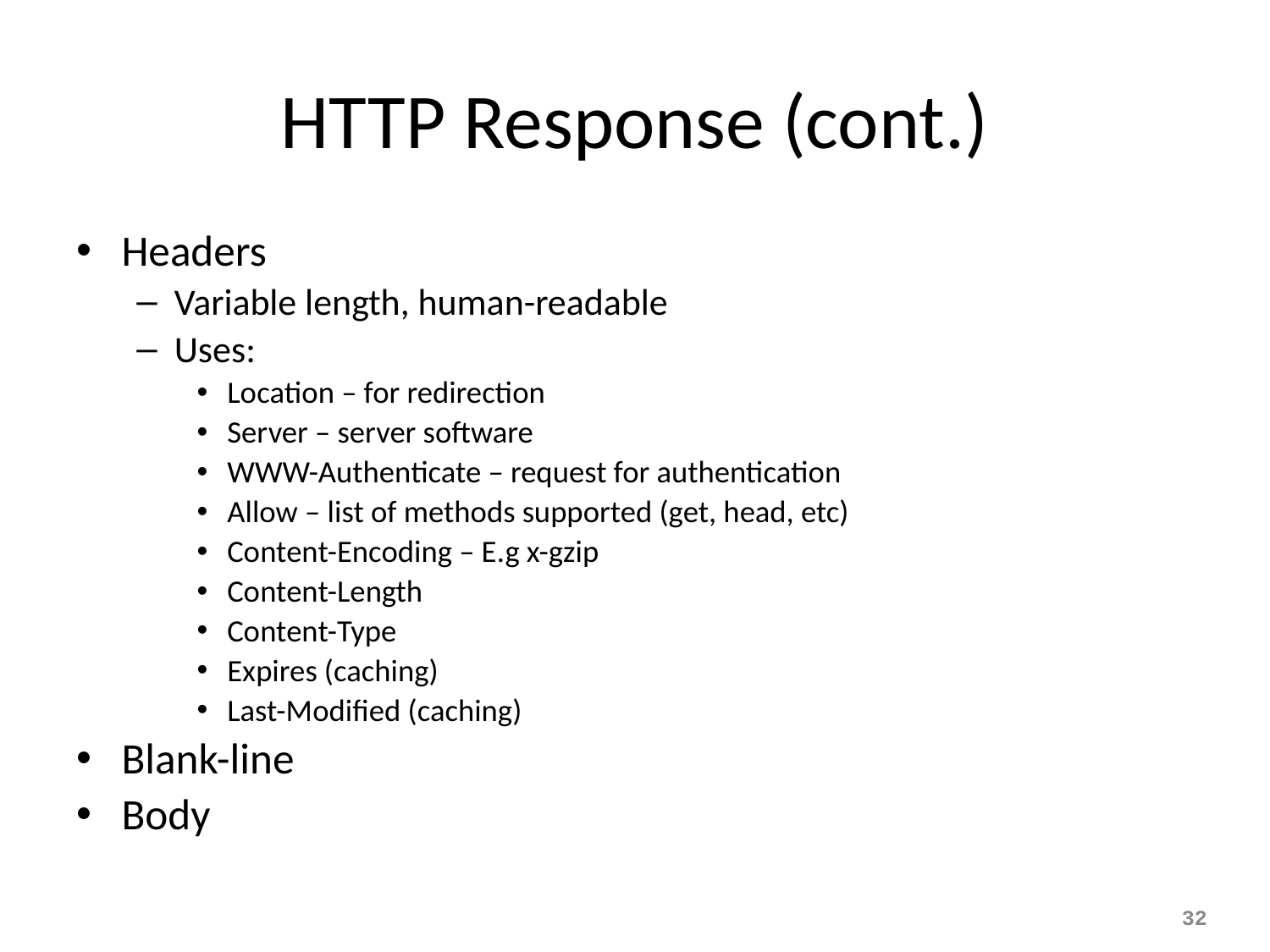

# HTTP Response (cont.)
Headers
Variable length, human-readable
Uses:
Location – for redirection
Server – server software
WWW-Authenticate – request for authentication
Allow – list of methods supported (get, head, etc)
Content-Encoding – E.g x-gzip
Content-Length
Content-Type
Expires (caching)
Last-Modified (caching)
Blank-line
Body
32